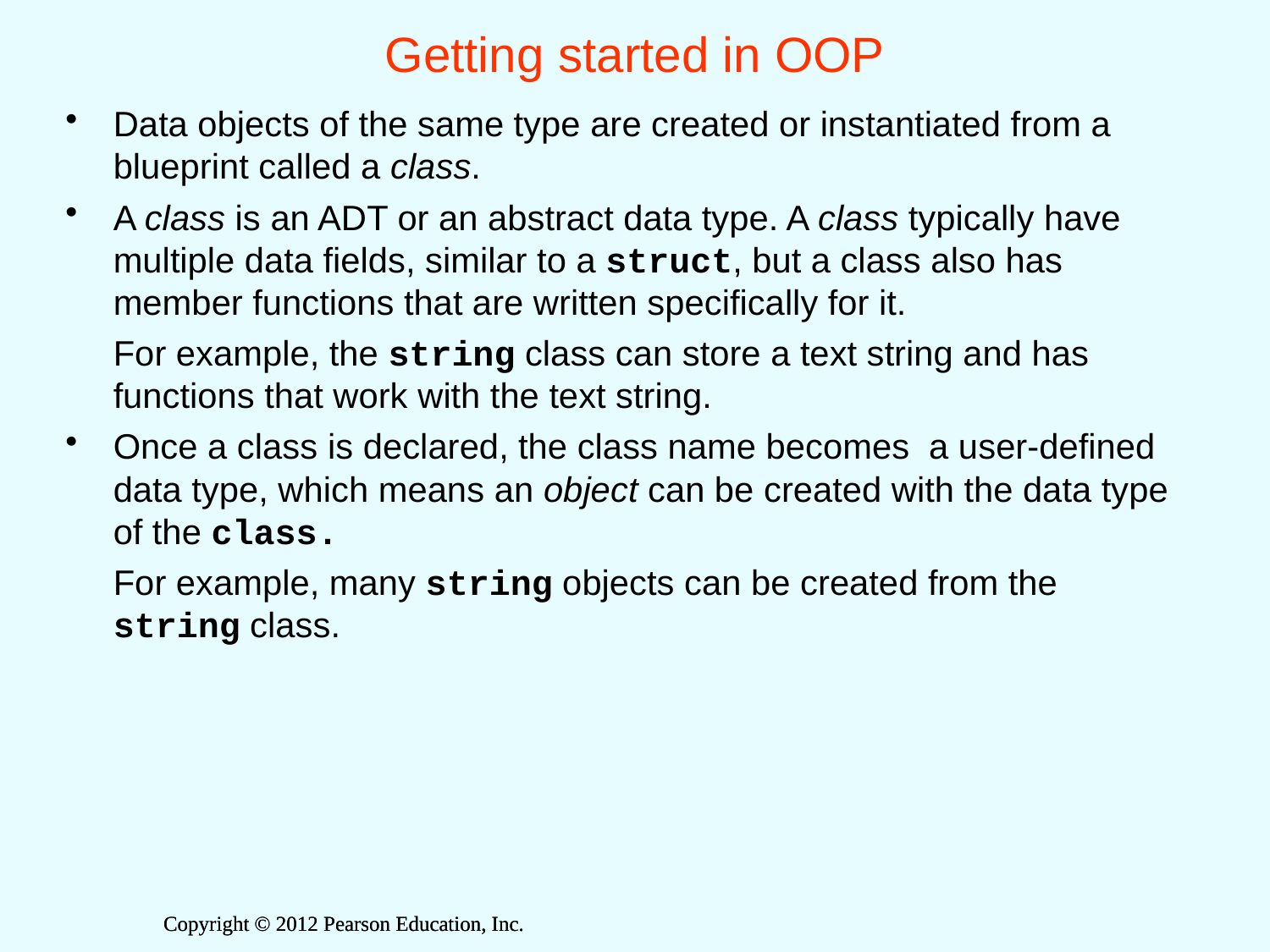

# Getting started in OOP
Data objects of the same type are created or instantiated from a blueprint called a class.
A class is an ADT or an abstract data type. A class typically have multiple data fields, similar to a struct, but a class also has member functions that are written specifically for it.
	For example, the string class can store a text string and has functions that work with the text string.
Once a class is declared, the class name becomes  a user-defined data type, which means an object can be created with the data type of the class.
	For example, many string objects can be created from the string class.